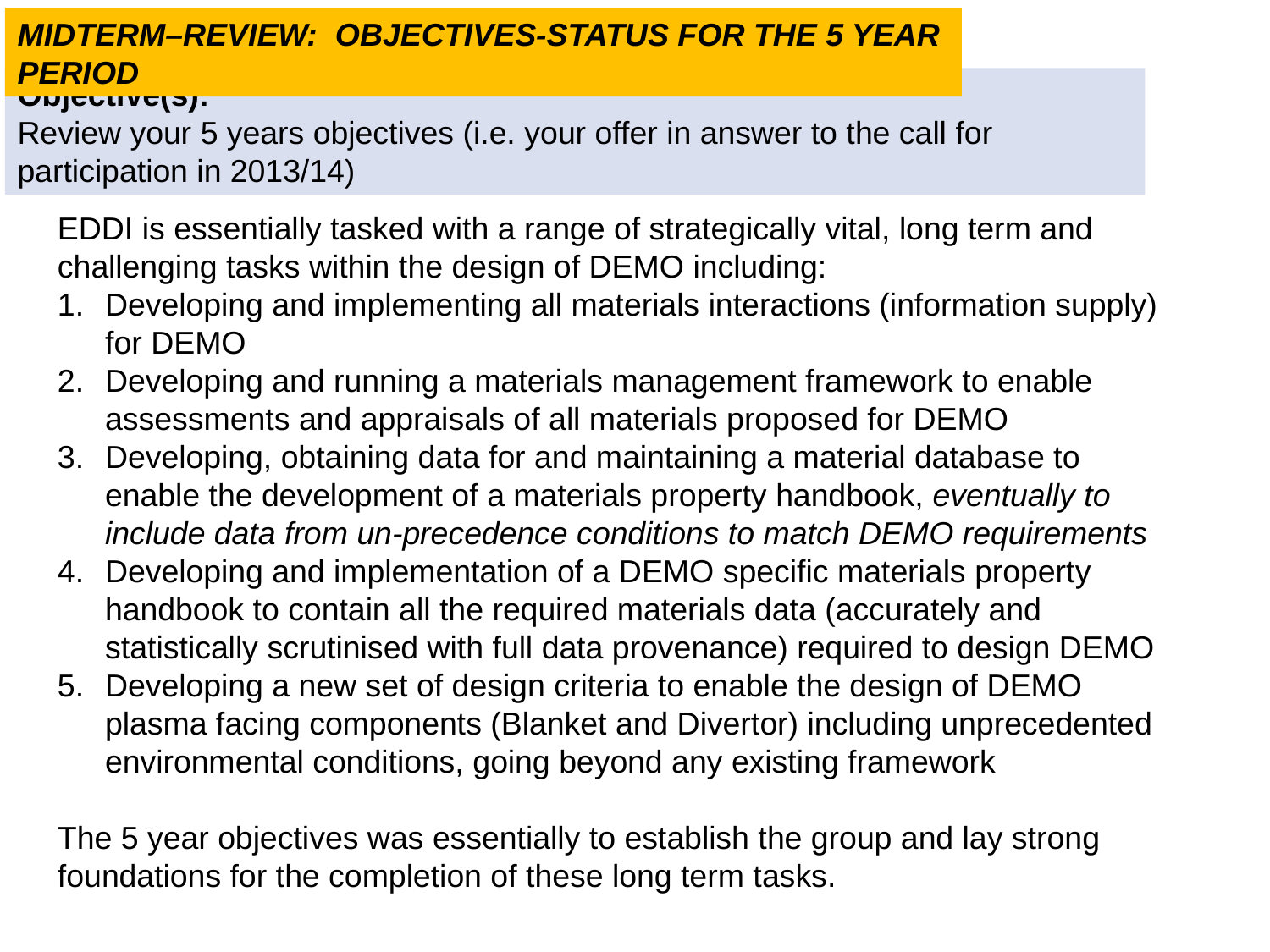

Midterm–Review:  Objectives-Status for the 5 year period
Objective(s):
Review your 5 years objectives (i.e. your offer in answer to the call for participation in 2013/14)
EDDI is essentially tasked with a range of strategically vital, long term and challenging tasks within the design of DEMO including:
Developing and implementing all materials interactions (information supply) for DEMO
Developing and running a materials management framework to enable assessments and appraisals of all materials proposed for DEMO
Developing, obtaining data for and maintaining a material database to enable the development of a materials property handbook, eventually to include data from un-precedence conditions to match DEMO requirements
Developing and implementation of a DEMO specific materials property handbook to contain all the required materials data (accurately and statistically scrutinised with full data provenance) required to design DEMO
Developing a new set of design criteria to enable the design of DEMO plasma facing components (Blanket and Divertor) including unprecedented environmental conditions, going beyond any existing framework

The 5 year objectives was essentially to establish the group and lay strong foundations for the completion of these long term tasks.